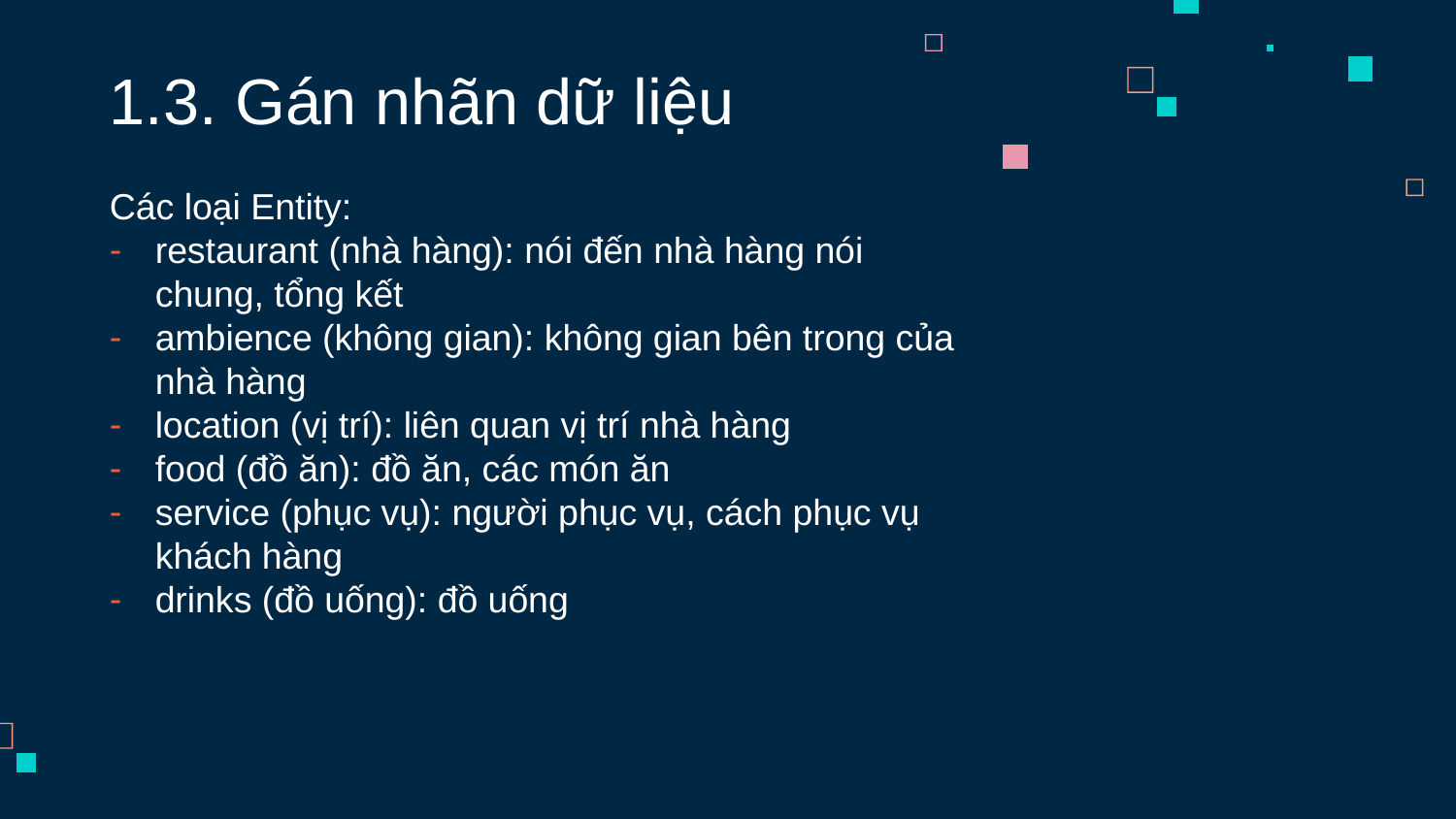

# 1.3. Gán nhãn dữ liệu
Các loại Entity:
restaurant (nhà hàng): nói đến nhà hàng nói chung, tổng kết
ambience (không gian): không gian bên trong của nhà hàng
location (vị trí): liên quan vị trí nhà hàng
food (đồ ăn): đồ ăn, các món ăn
service (phục vụ): người phục vụ, cách phục vụ khách hàng
drinks (đồ uống): đồ uống